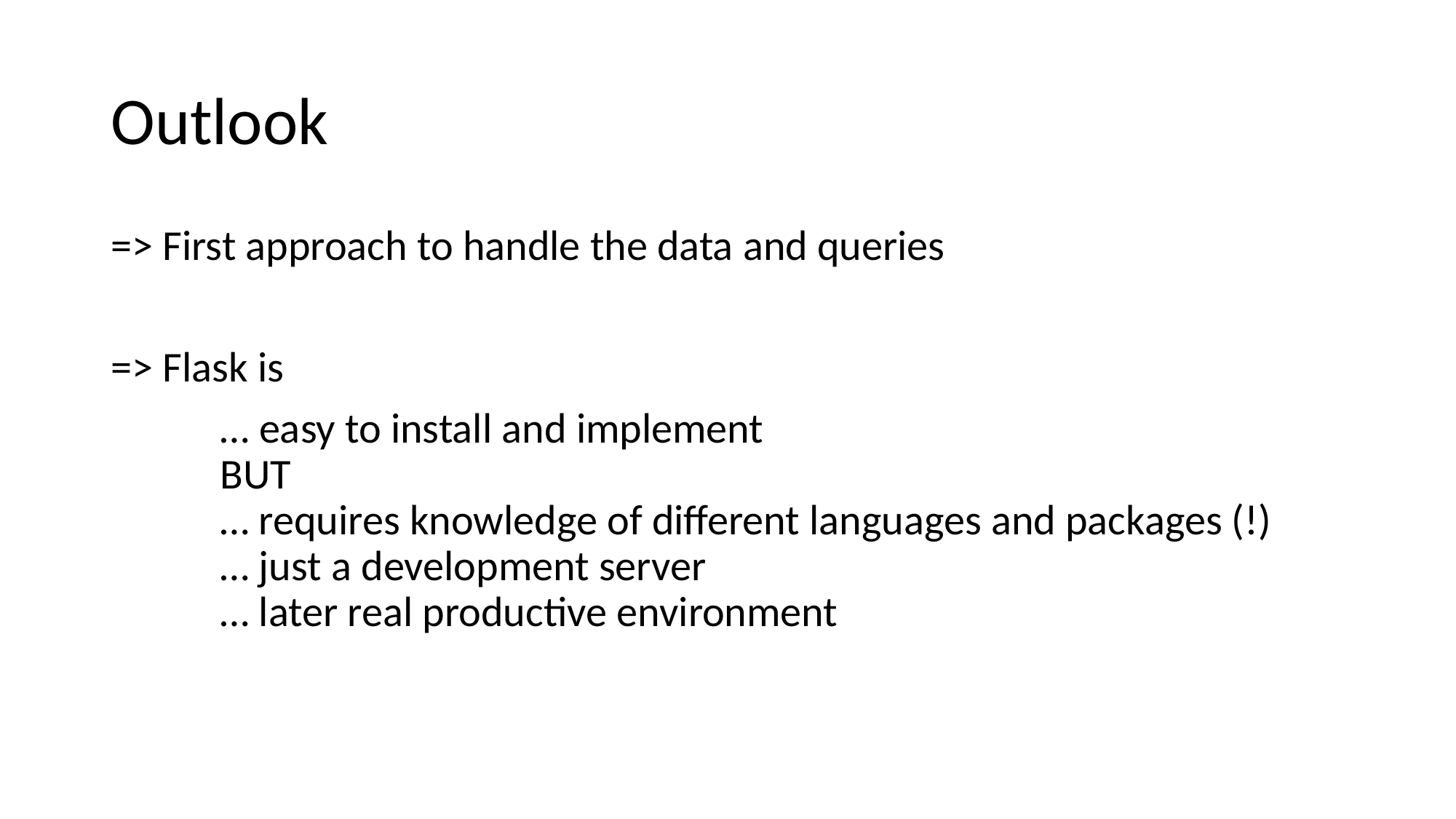

# Outlook
=> First approach to handle the data and queries

=> Flask is
	… easy to install and implement
	BUT
	… requires knowledge of different languages and packages (!)
	… just a development server
	… later real productive environment